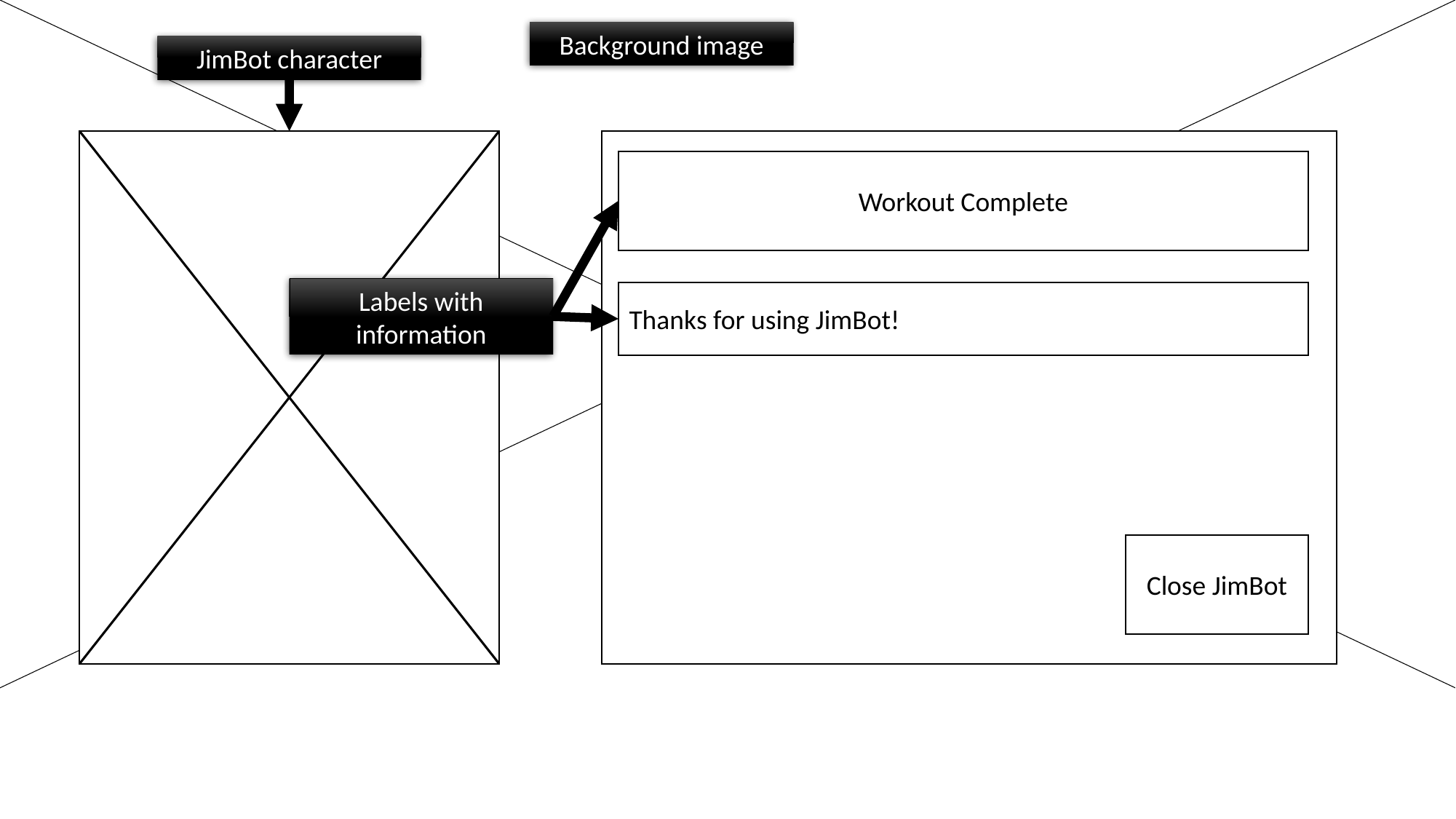

Background image
JimBot character

Workout Complete
Labels with information
Thanks for using JimBot!
Close JimBot